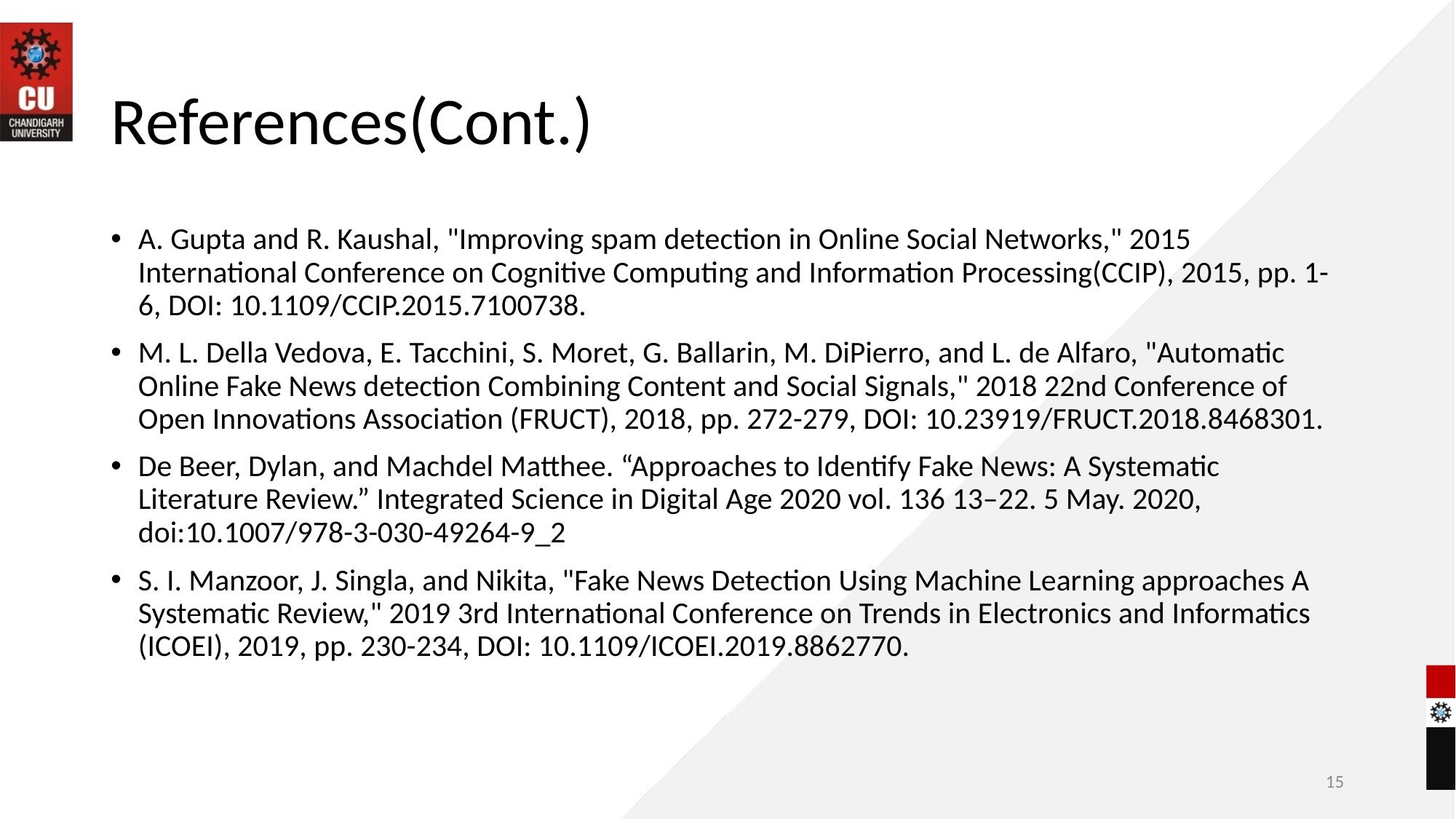

# References(Cont.)
A. Gupta and R. Kaushal, "Improving spam detection in Online Social Networks," 2015 International Conference on Cognitive Computing and Information Processing(CCIP), 2015, pp. 1-6, DOI: 10.1109/CCIP.2015.7100738.
M. L. Della Vedova, E. Tacchini, S. Moret, G. Ballarin, M. DiPierro, and L. de Alfaro, "Automatic Online Fake News detection Combining Content and Social Signals," 2018 22nd Conference of Open Innovations Association (FRUCT), 2018, pp. 272-279, DOI: 10.23919/FRUCT.2018.8468301.
De Beer, Dylan, and Machdel Matthee. “Approaches to Identify Fake News: A Systematic Literature Review.” Integrated Science in Digital Age 2020 vol. 136 13–22. 5 May. 2020, doi:10.1007/978-3-030-49264-9_2
S. I. Manzoor, J. Singla, and Nikita, "Fake News Detection Using Machine Learning approaches A Systematic Review," 2019 3rd International Conference on Trends in Electronics and Informatics (ICOEI), 2019, pp. 230-234, DOI: 10.1109/ICOEI.2019.8862770.
15